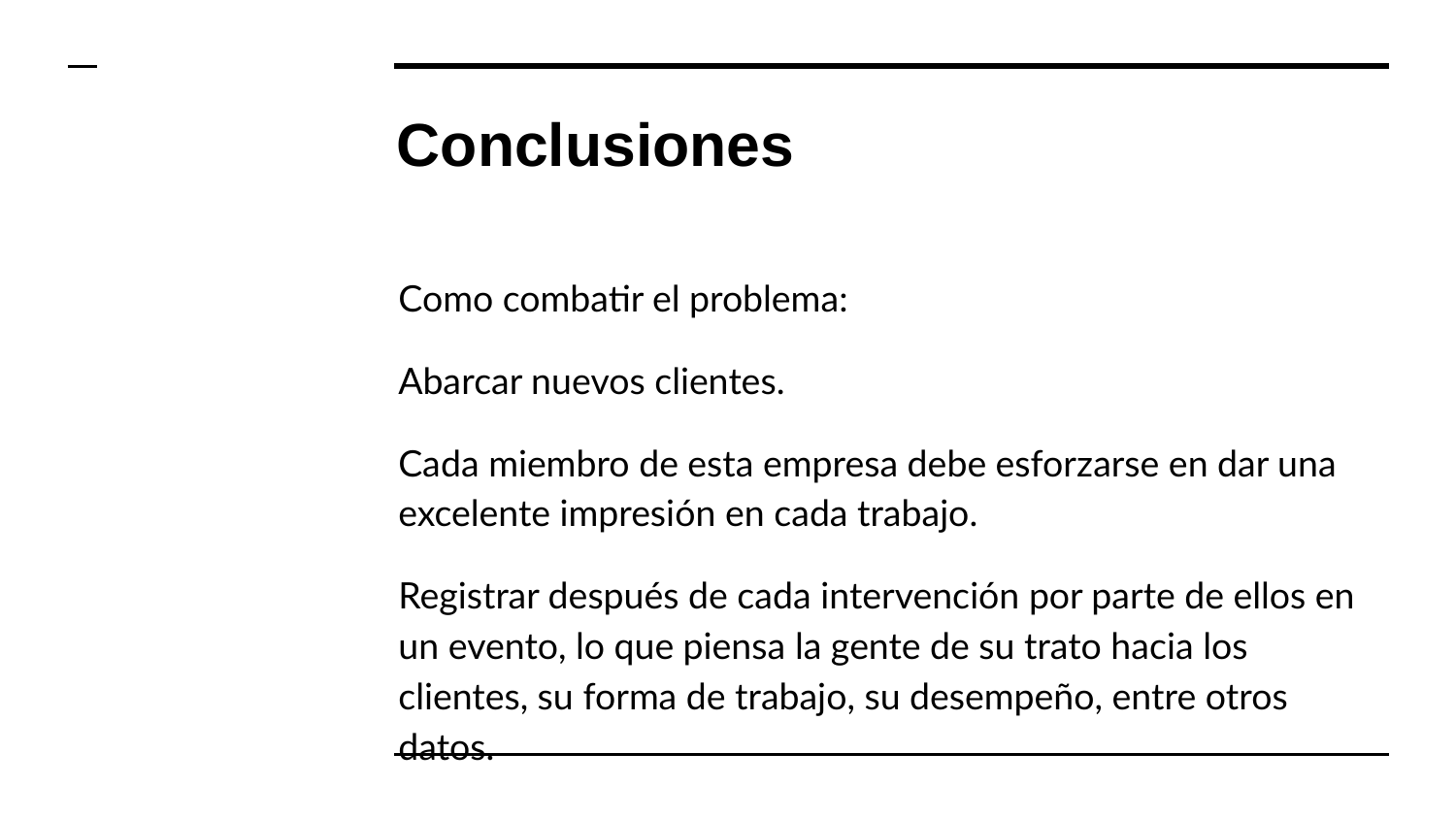

# Conclusiones
Como combatir el problema:
Abarcar nuevos clientes.
Cada miembro de esta empresa debe esforzarse en dar una excelente impresión en cada trabajo.
Registrar después de cada intervención por parte de ellos en un evento, lo que piensa la gente de su trato hacia los clientes, su forma de trabajo, su desempeño, entre otros datos.